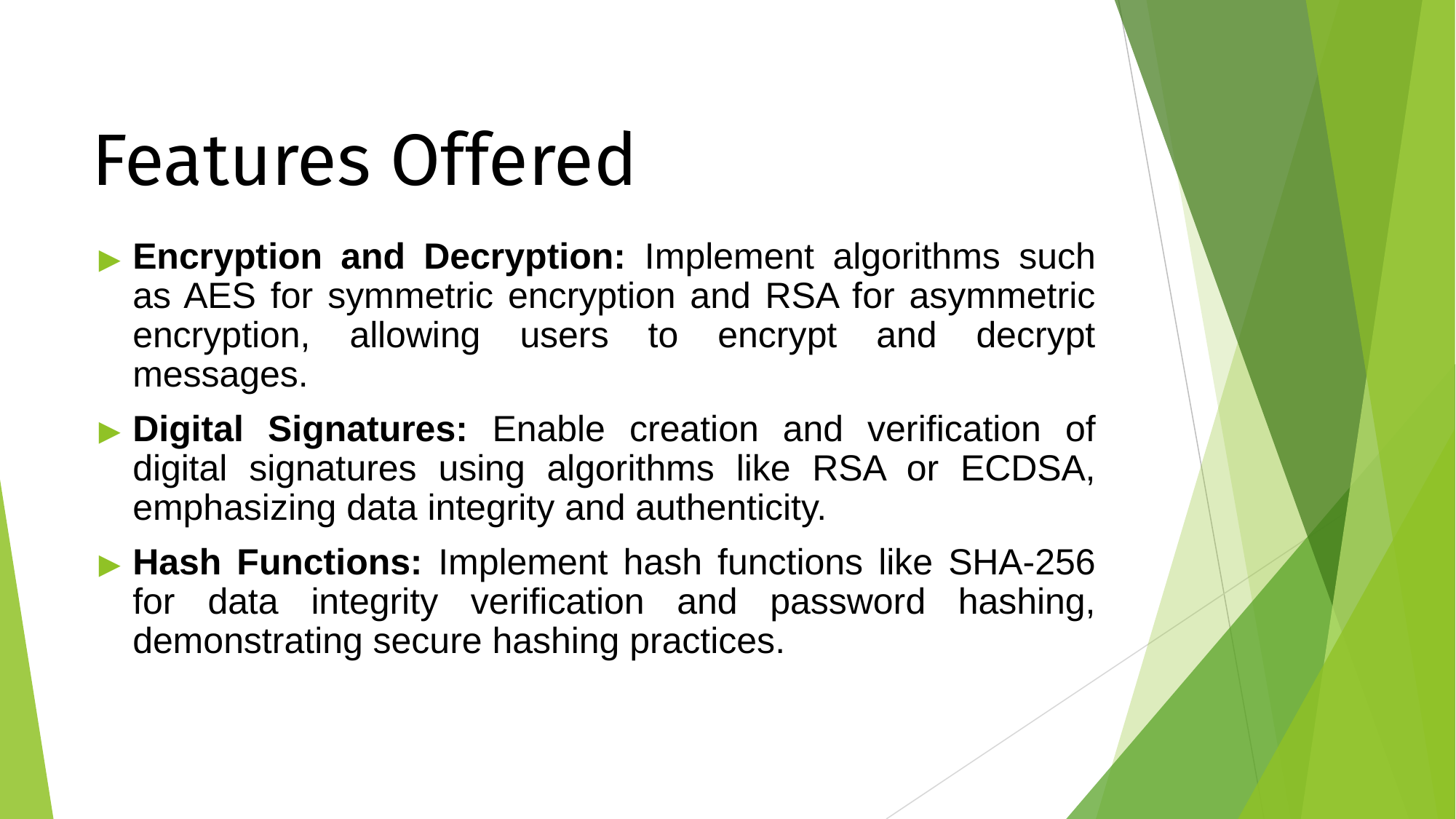

# Features Offered
Encryption and Decryption: Implement algorithms such as AES for symmetric encryption and RSA for asymmetric encryption, allowing users to encrypt and decrypt messages.
Digital Signatures: Enable creation and verification of digital signatures using algorithms like RSA or ECDSA, emphasizing data integrity and authenticity.
Hash Functions: Implement hash functions like SHA-256 for data integrity verification and password hashing, demonstrating secure hashing practices.